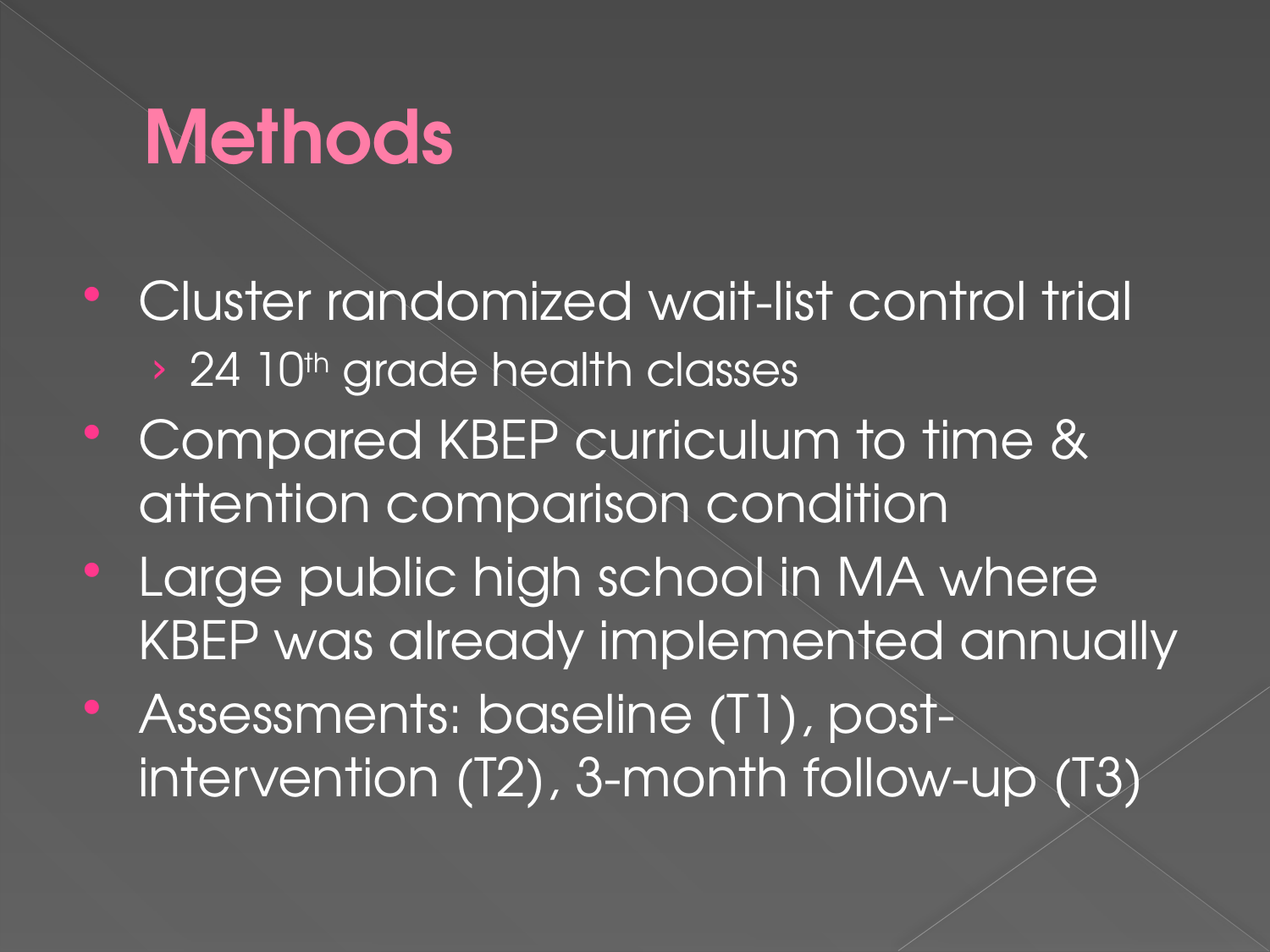

# Methods
Cluster randomized wait-list control trial
24 10th grade health classes
Compared KBEP curriculum to time & attention comparison condition
Large public high school in MA where KBEP was already implemented annually
Assessments: baseline (T1), post-intervention (T2), 3-month follow-up (T3)